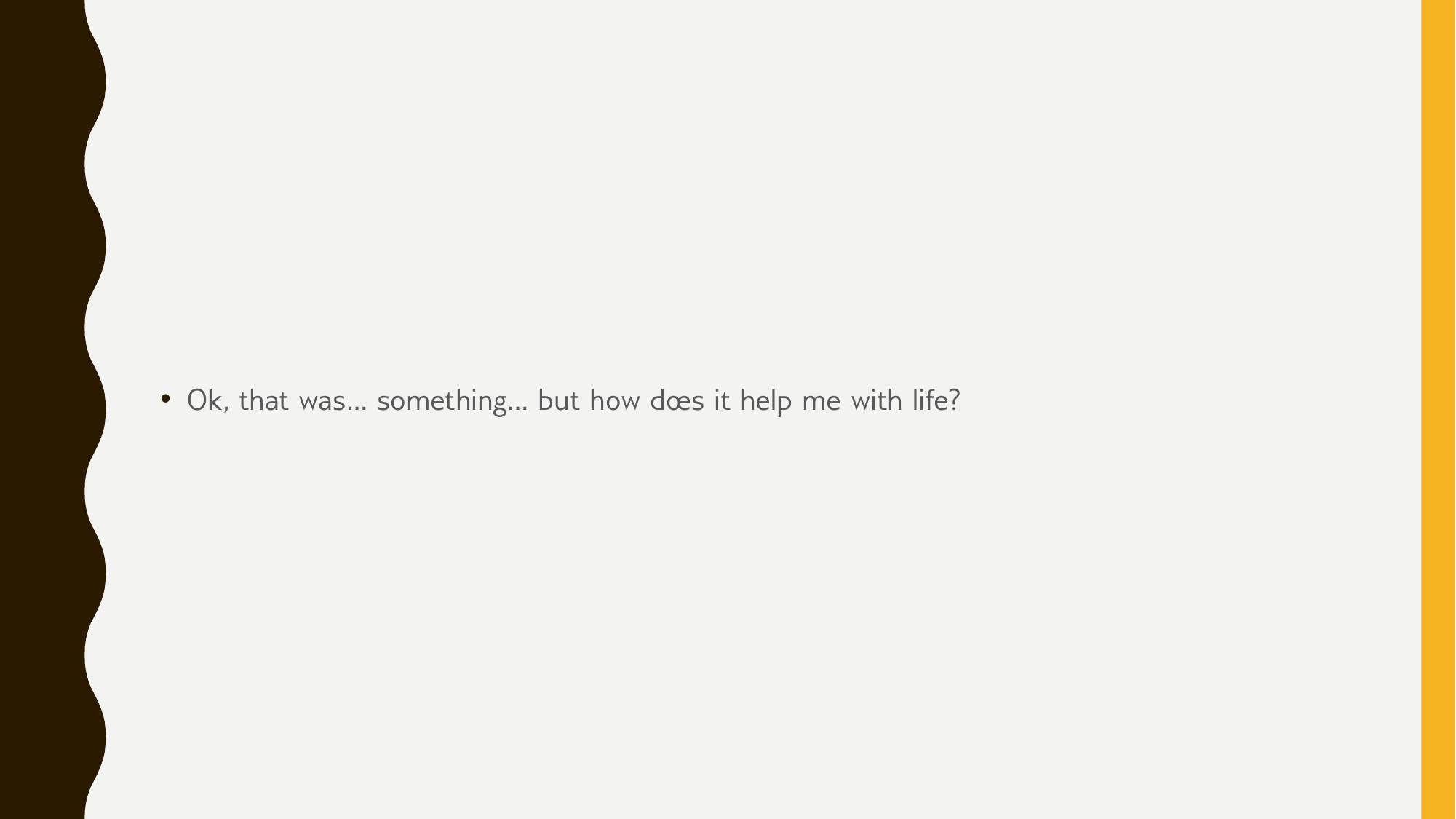

#

Ok, that was… something… but how does it help me with life?